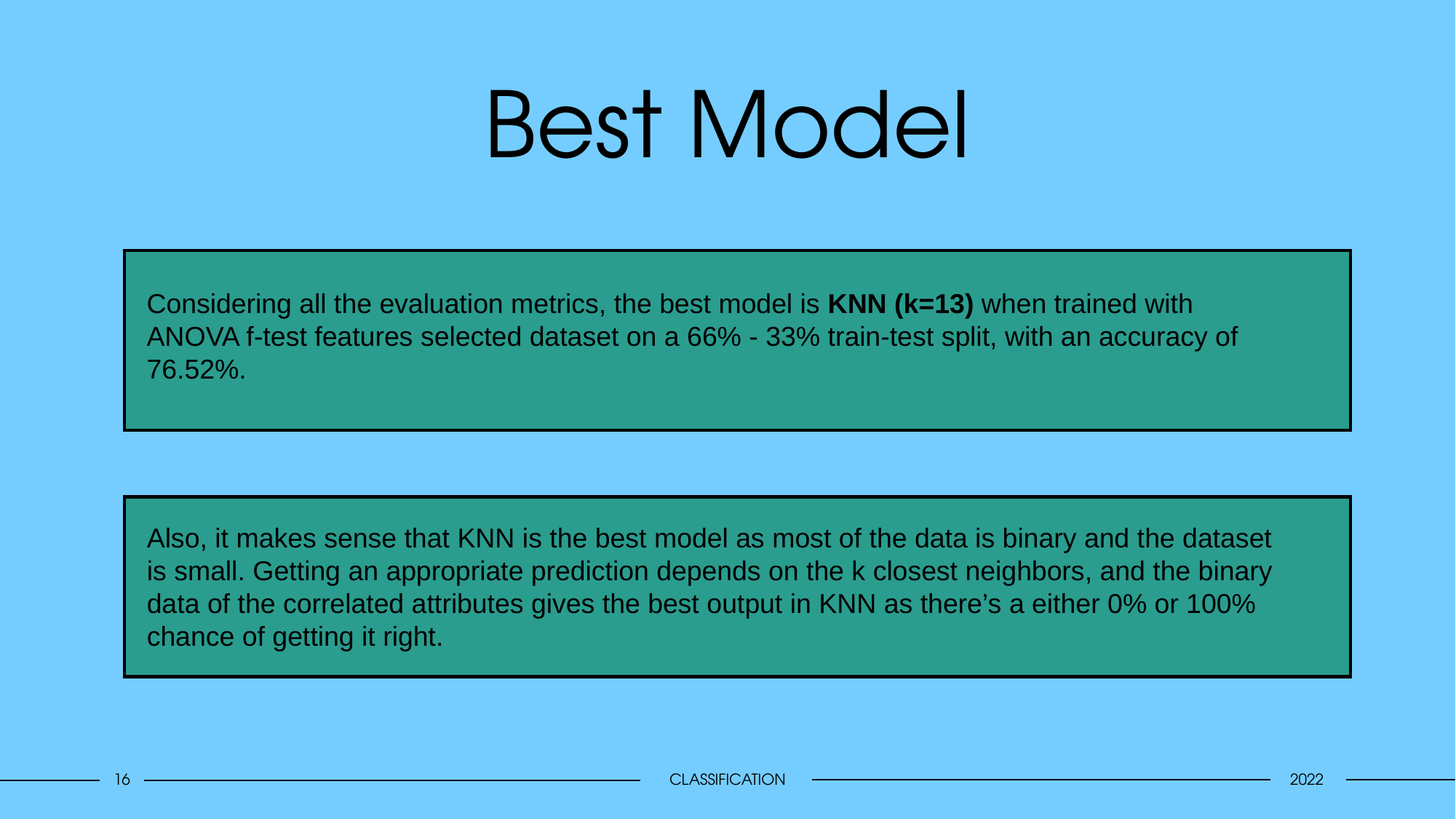

# Best Model

Considering all the evaluation metrics, the best model is KNN (k=13) when trained with ANOVA f-test features selected dataset on a 66% - 33% train-test split, with an accuracy of 76.52%.

Also, it makes sense that KNN is the best model as most of the data is binary and the dataset is small. Getting an appropriate prediction depends on the k closest neighbors, and the binary data of the correlated attributes gives the best output in KNN as there’s a either 0% or 100% chance of getting it right.

16
CLASSIFICATION
2022